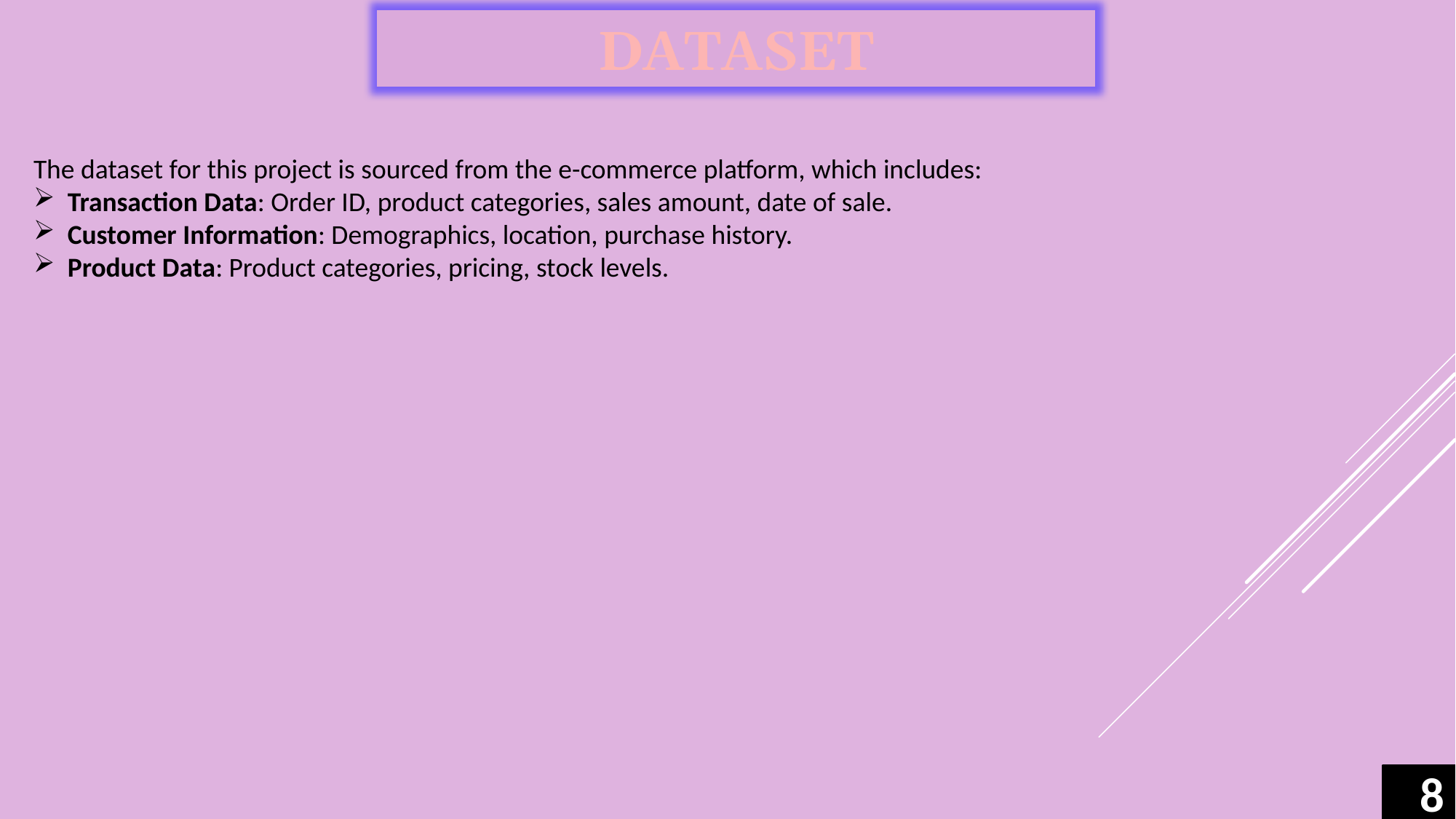

DATASET
The dataset for this project is sourced from the e-commerce platform, which includes:
Transaction Data: Order ID, product categories, sales amount, date of sale.
Customer Information: Demographics, location, purchase history.
Product Data: Product categories, pricing, stock levels.
8